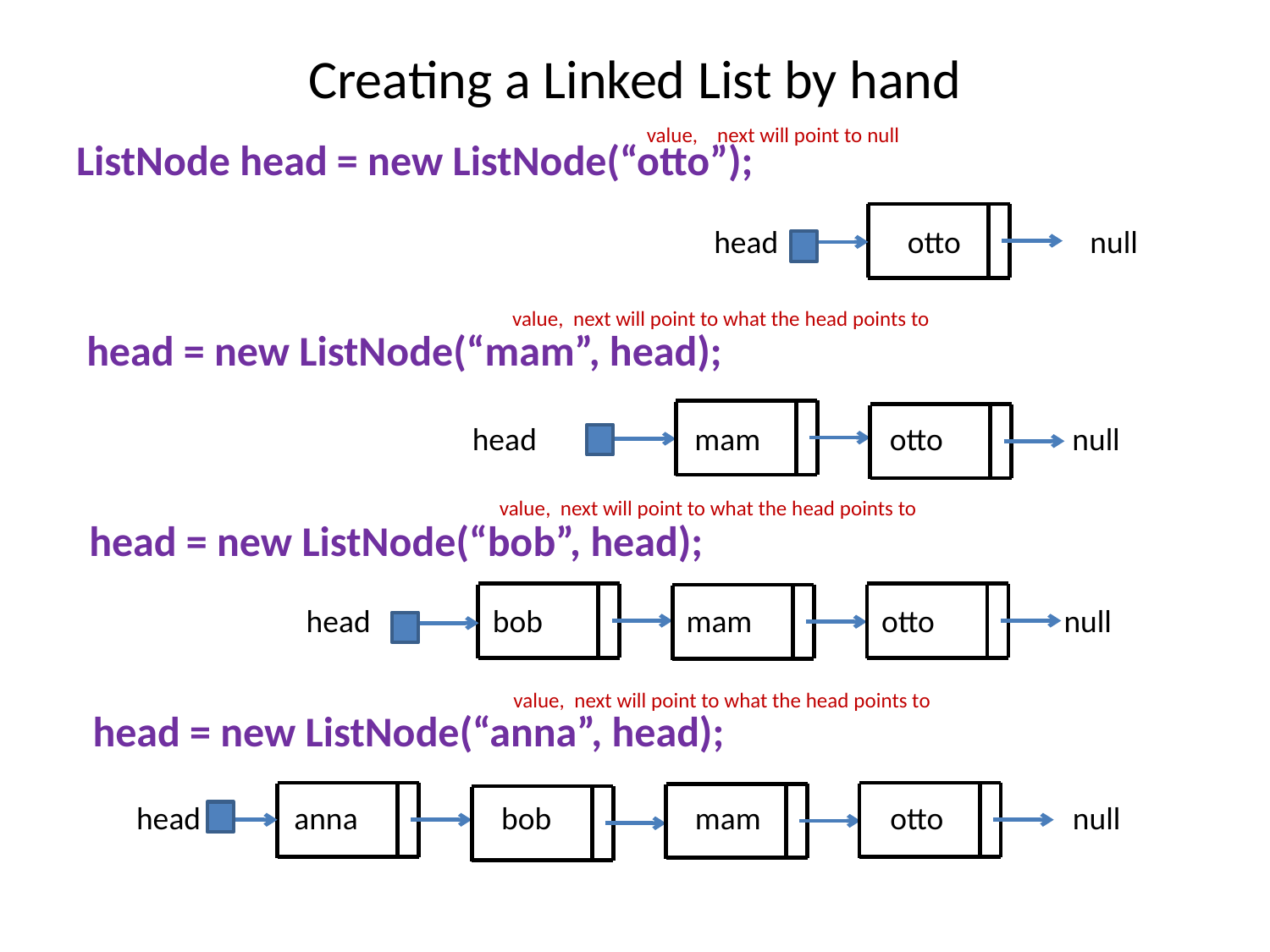

# Creating a Linked List by hand
value,    next will point to null
ListNode head = new ListNode(“otto”);
                head                  otto                  null

value,  next will point to what the head points to
head = new ListNode(“mam”, head);
 head                      mam                  otto                  null

value,  next will point to what the head points to
head = new ListNode(“bob”, head);
       head                 bob                    mam                  otto                  null

value,  next will point to what the head points to
head = new ListNode(“anna”, head);
head             anna                    bob                    mam                  otto                  null